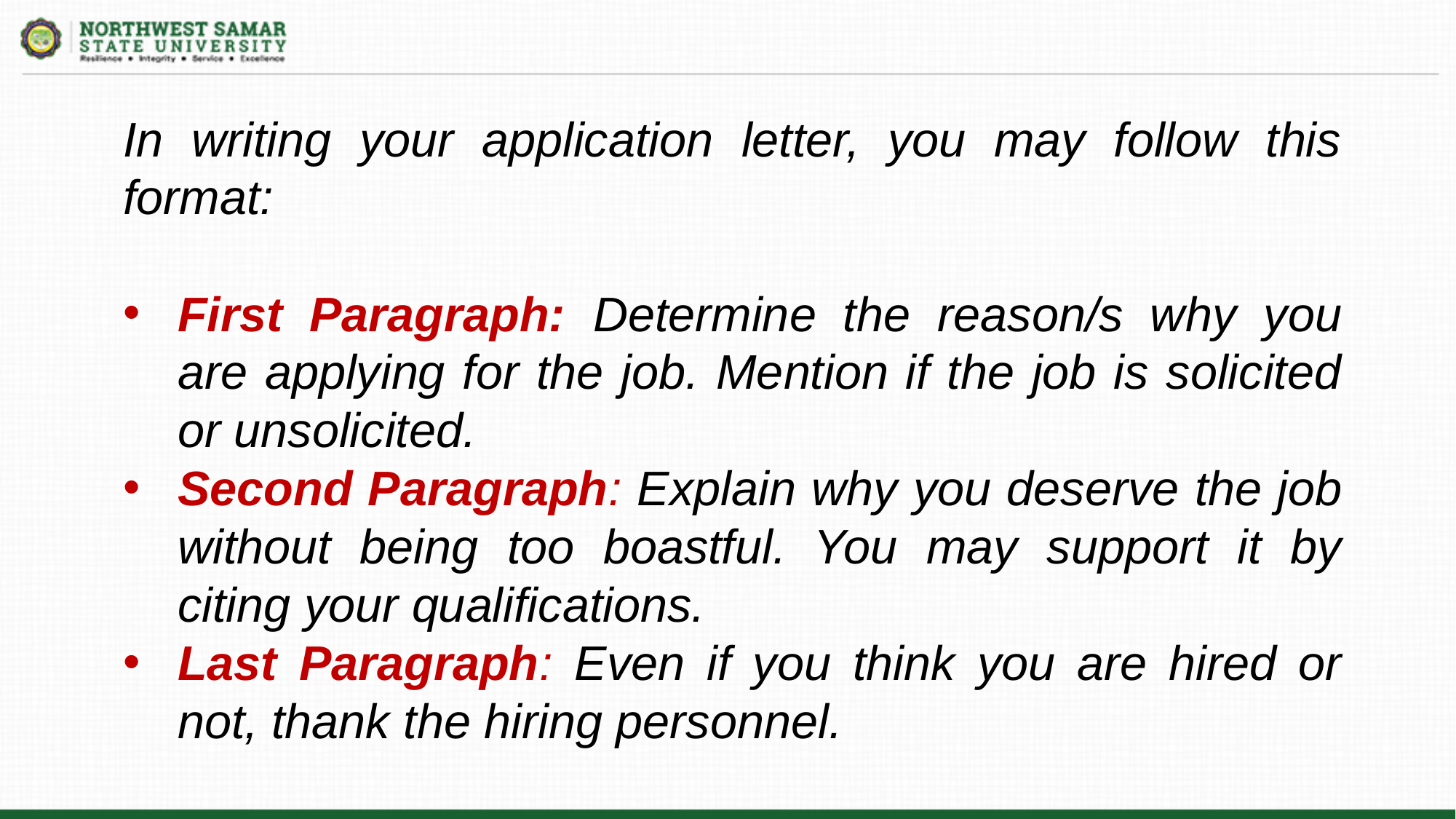

In writing your application letter, you may follow this format:

First Paragraph: Determine the reason/s why you are applying for the job. Mention if the job is solicited or unsolicited.
Second Paragraph: Explain why you deserve the job without being too boastful. You may support it by citing your qualifications.
Last Paragraph: Even if you think you are hired or not, thank the hiring personnel.